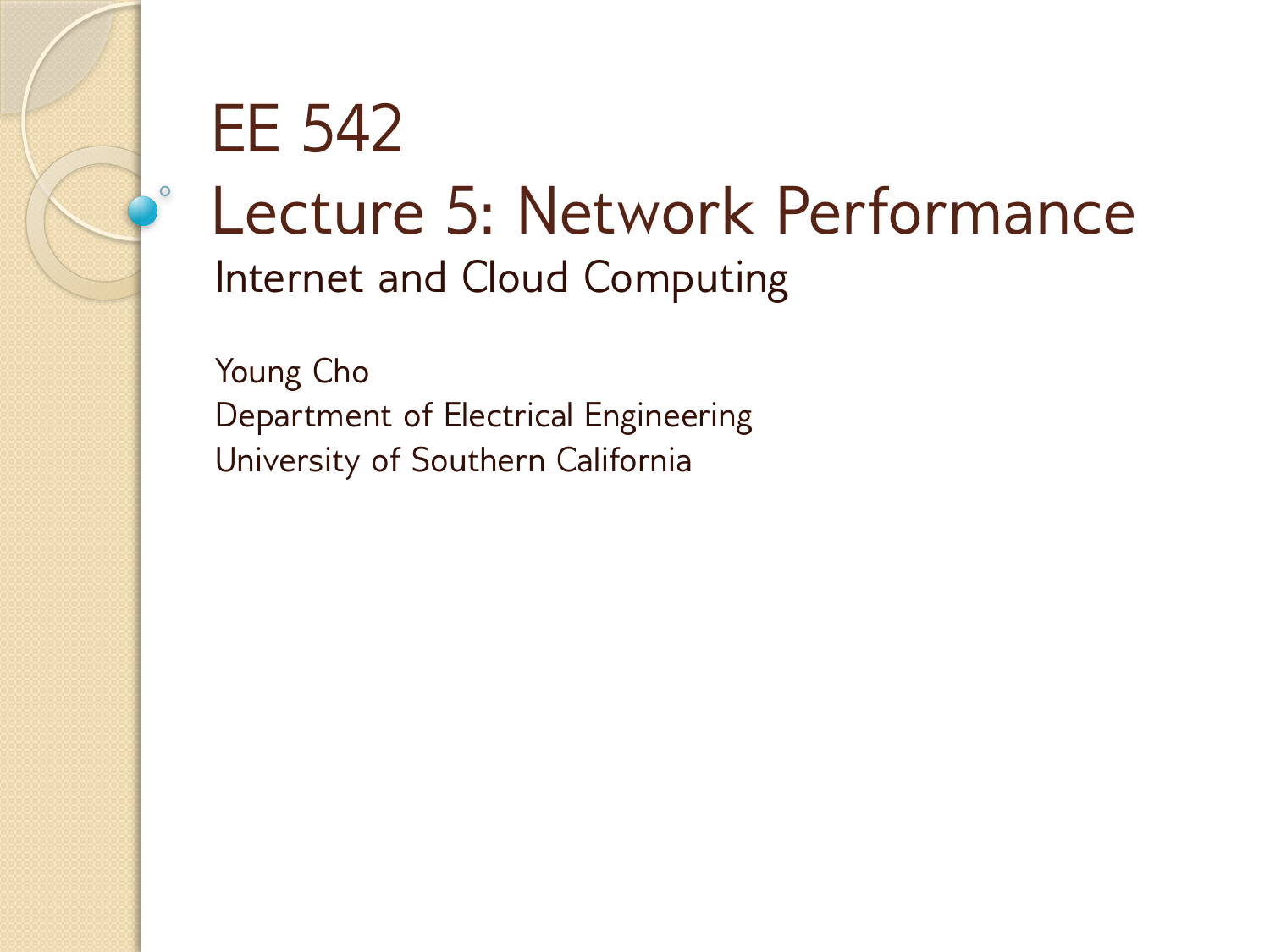

# EE 542 Lecture 5: Network Performance
Internet and Cloud Computing

Young Cho
Department of Electrical Engineering
University of Southern California